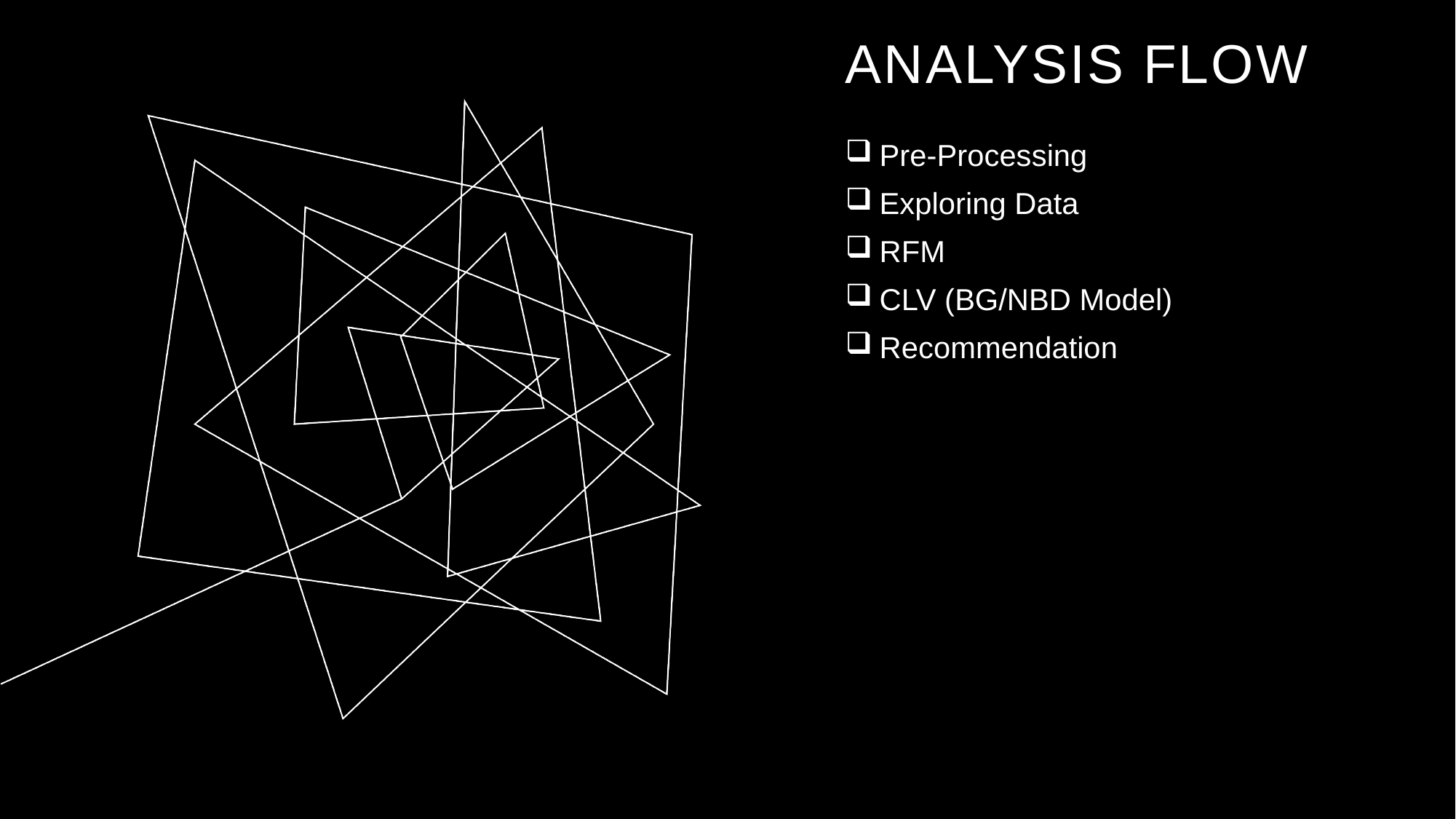

# Analysis flow
Pre-Processing
Exploring Data
RFM
CLV (BG/NBD Model)
Recommendation